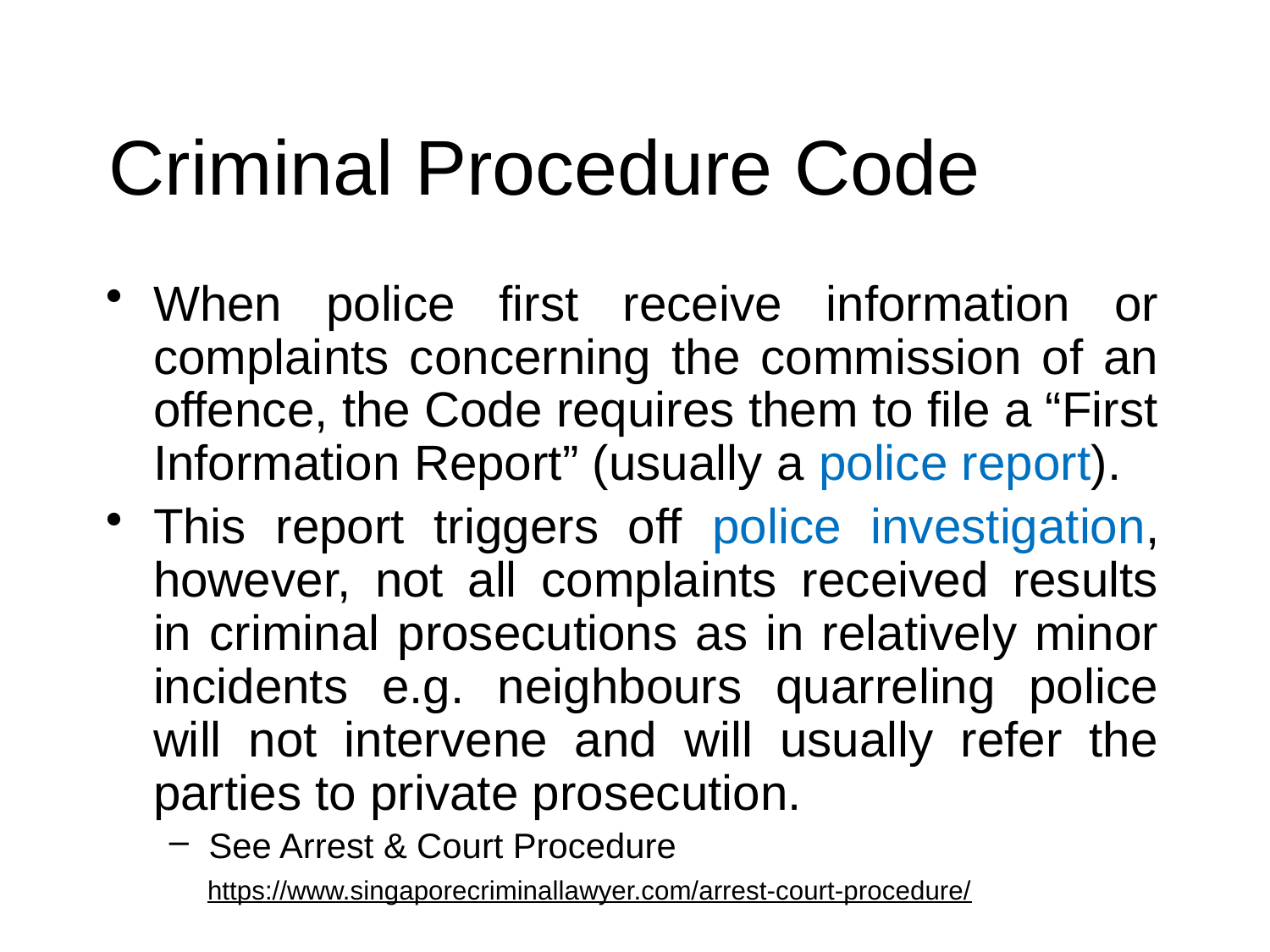

# Criminal Procedure Code
When police first receive information or complaints concerning the commission of an offence, the Code requires them to file a “First Information Report” (usually a police report).
This report triggers off police investigation, however, not all complaints received results in criminal prosecutions as in relatively minor incidents e.g. neighbours quarreling police will not intervene and will usually refer the parties to private prosecution.
See Arrest & Court Procedure
https://www.singaporecriminallawyer.com/arrest-court-procedure/